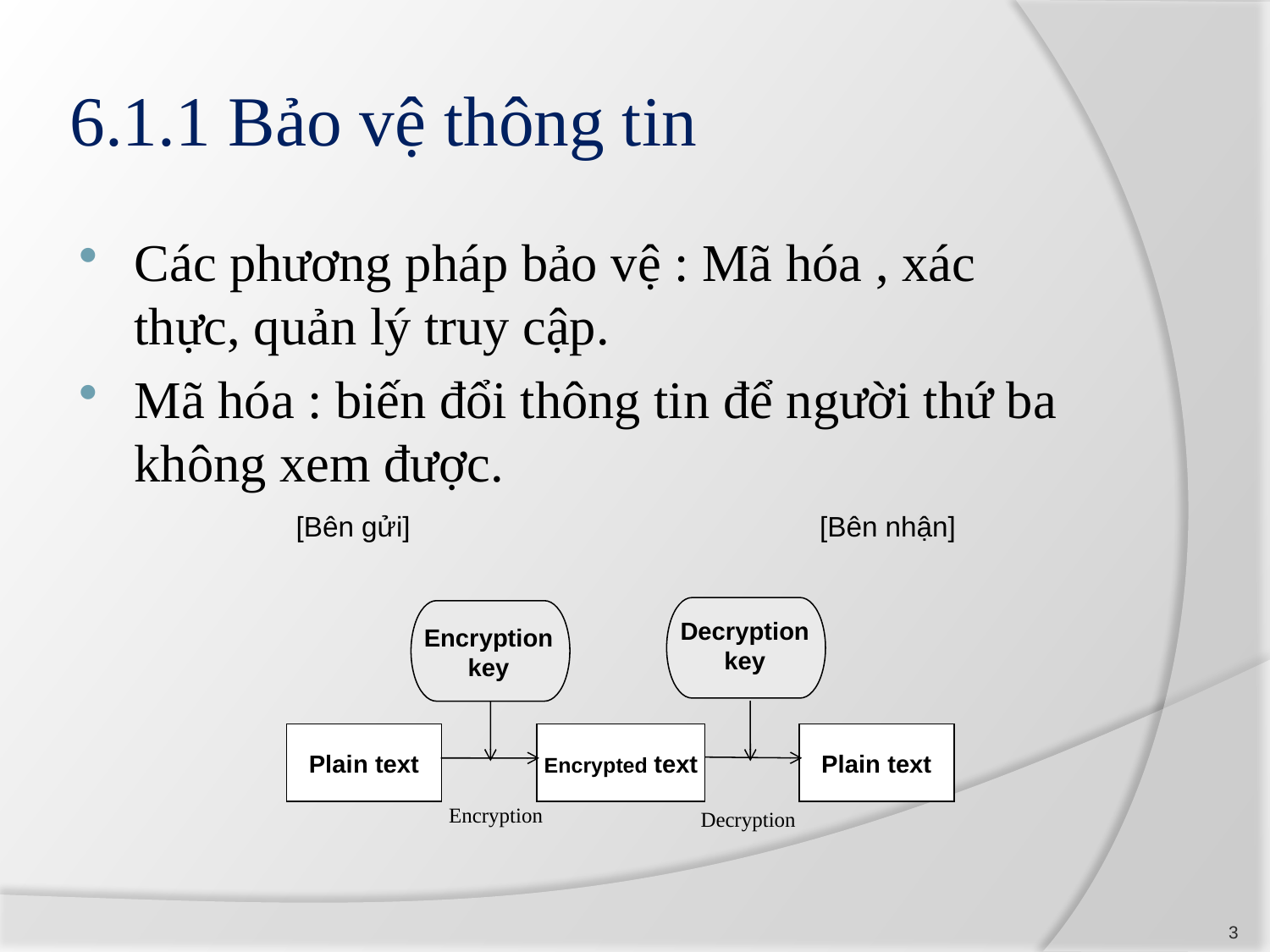

# 6.1.1 Bảo vệ thông tin
Các phương pháp bảo vệ : Mã hóa , xác thực, quản lý truy cập.
Mã hóa : biến đổi thông tin để người thứ ba không xem được.
[Bên gửi]
[Bên nhận]
Decryption key

Encryption key

Plain text
Encrypted text
Plain text

Encryption
Decryption
3